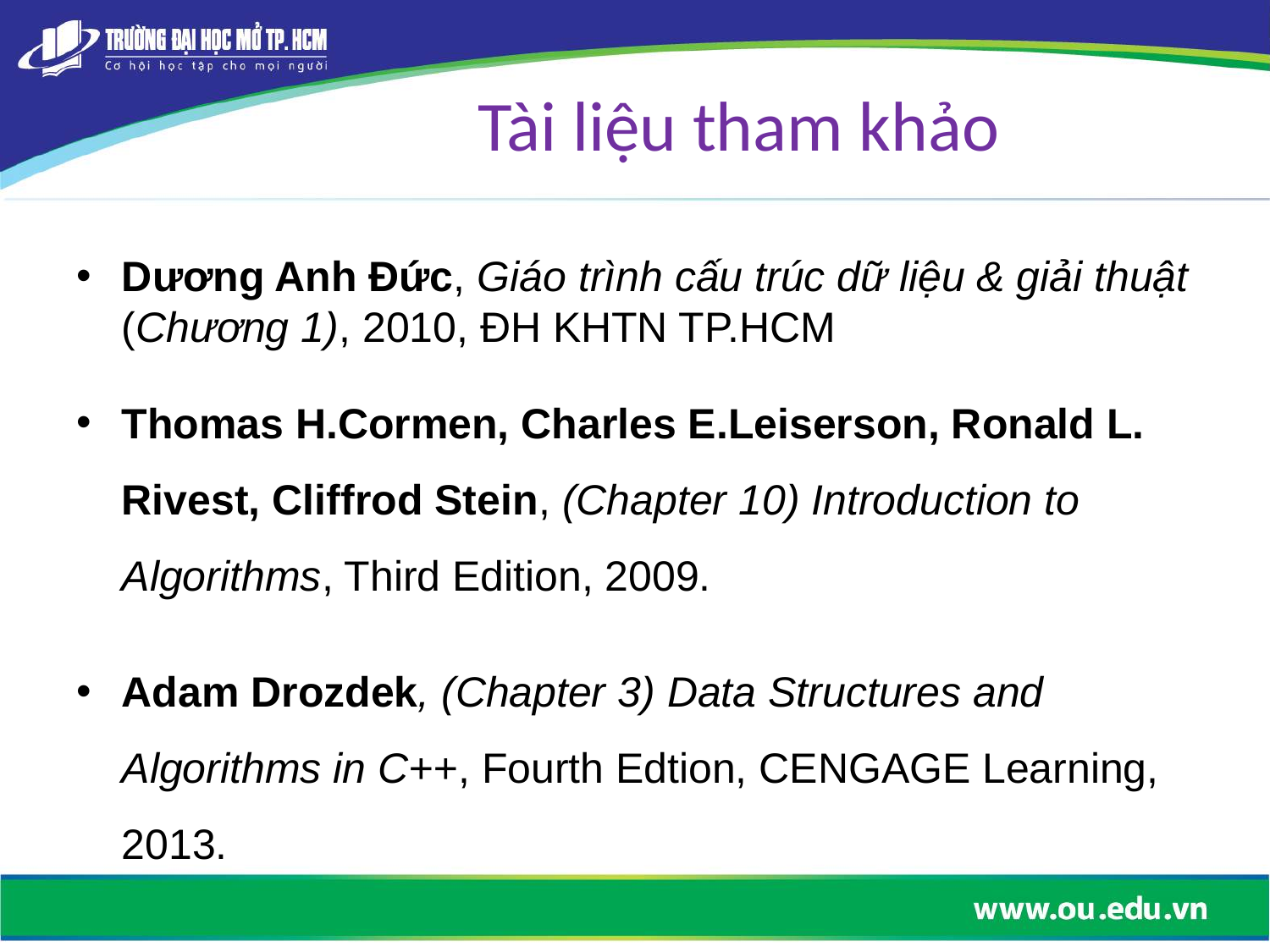

Tài liệu tham khảo
Dương Anh Đức, Giáo trình cấu trúc dữ liệu & giải thuật (Chương 1), 2010, ĐH KHTN TP.HCM
Thomas H.Cormen, Charles E.Leiserson, Ronald L. Rivest, Cliffrod Stein, (Chapter 10) Introduction to Algorithms, Third Edition, 2009.
Adam Drozdek, (Chapter 3) Data Structures and Algorithms in C++, Fourth Edtion, CENGAGE Learning, 2013.